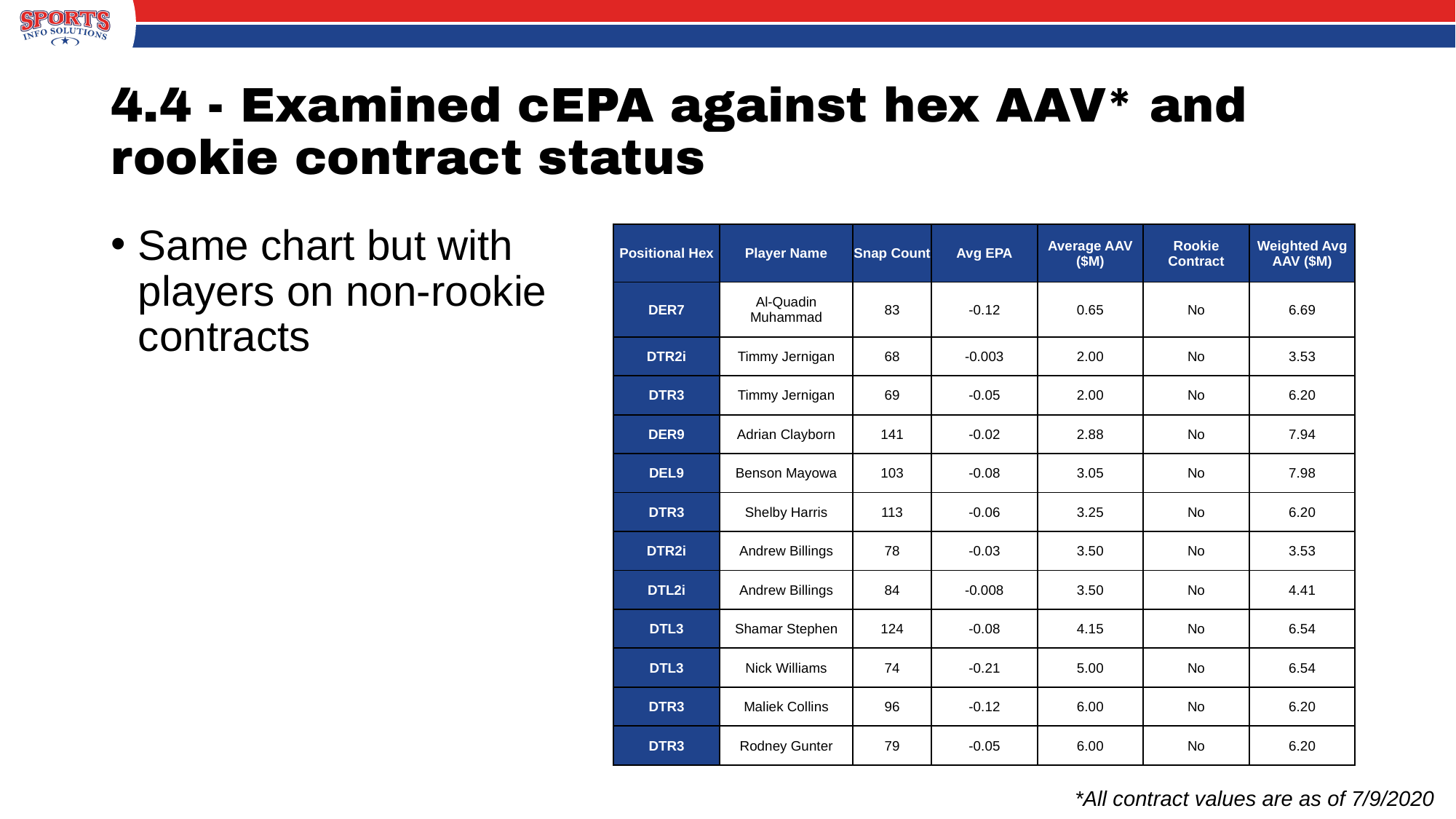

# 4.4 - Examined cEPA against hex AAV* and rookie contract status
Same chart but with players on non-rookie contracts

| Positional Hex | Player Name | Snap Count | Avg EPA | Average AAV ($M) | Rookie Contract | Weighted Avg AAV ($M) |
| --- | --- | --- | --- | --- | --- | --- |
| DER7 | Al-Quadin Muhammad | 83 | -0.12 | 0.65 | No | 6.69 |
| DTR2i | Timmy Jernigan | 68 | -0.003 | 2.00 | No | 3.53 |
| DTR3 | Timmy Jernigan | 69 | -0.05 | 2.00 | No | 6.20 |
| DER9 | Adrian Clayborn | 141 | -0.02 | 2.88 | No | 7.94 |
| DEL9 | Benson Mayowa | 103 | -0.08 | 3.05 | No | 7.98 |
| DTR3 | Shelby Harris | 113 | -0.06 | 3.25 | No | 6.20 |
| DTR2i | Andrew Billings | 78 | -0.03 | 3.50 | No | 3.53 |
| DTL2i | Andrew Billings | 84 | -0.008 | 3.50 | No | 4.41 |
| DTL3 | Shamar Stephen | 124 | -0.08 | 4.15 | No | 6.54 |
| DTL3 | Nick Williams | 74 | -0.21 | 5.00 | No | 6.54 |
| DTR3 | Maliek Collins | 96 | -0.12 | 6.00 | No | 6.20 |
| DTR3 | Rodney Gunter | 79 | -0.05 | 6.00 | No | 6.20 |
*All contract values are as of 7/9/2020